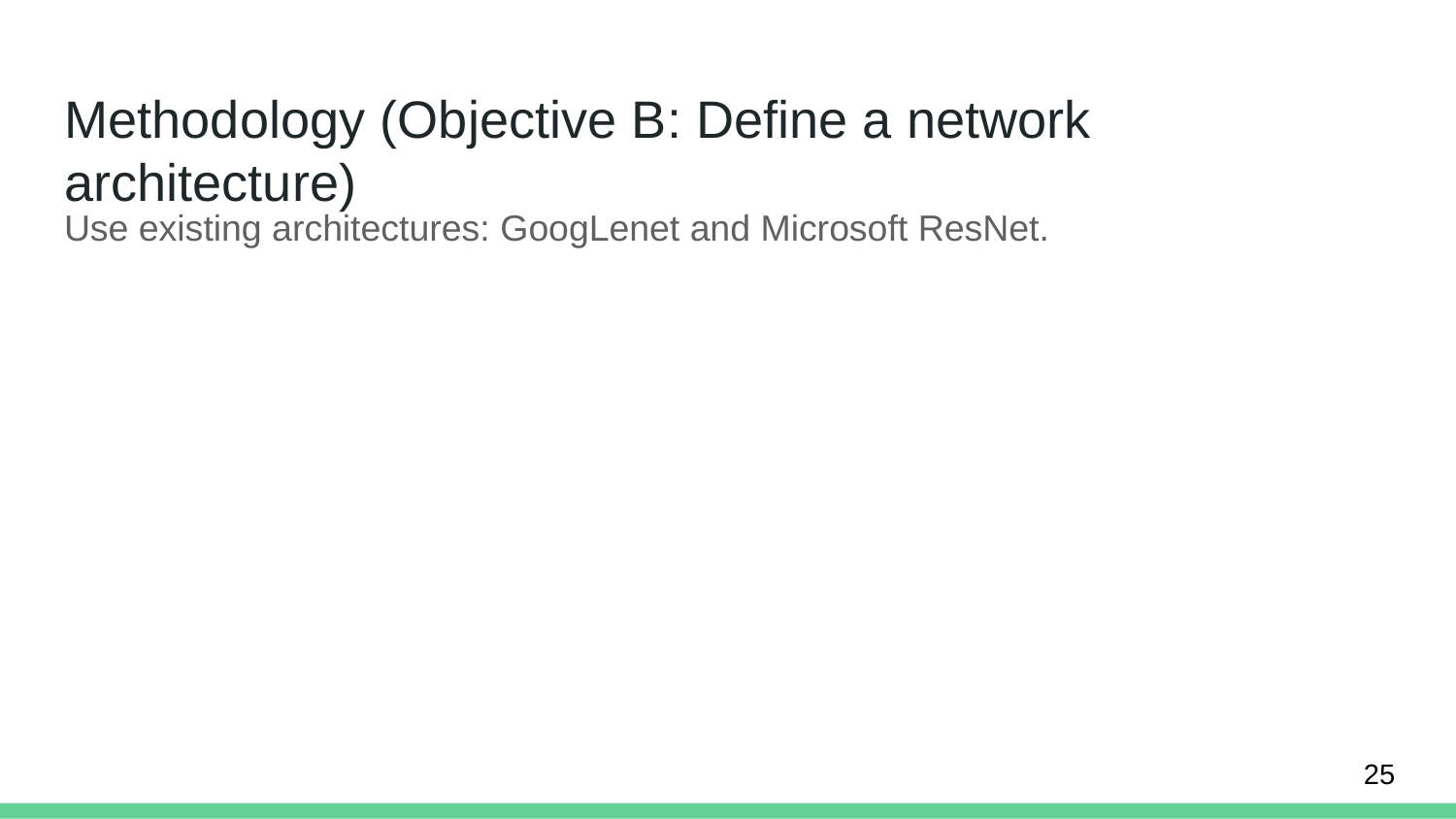

# Methodology (Objective B: Define a network architecture)
Use existing architectures: GoogLenet and Microsoft ResNet.
25